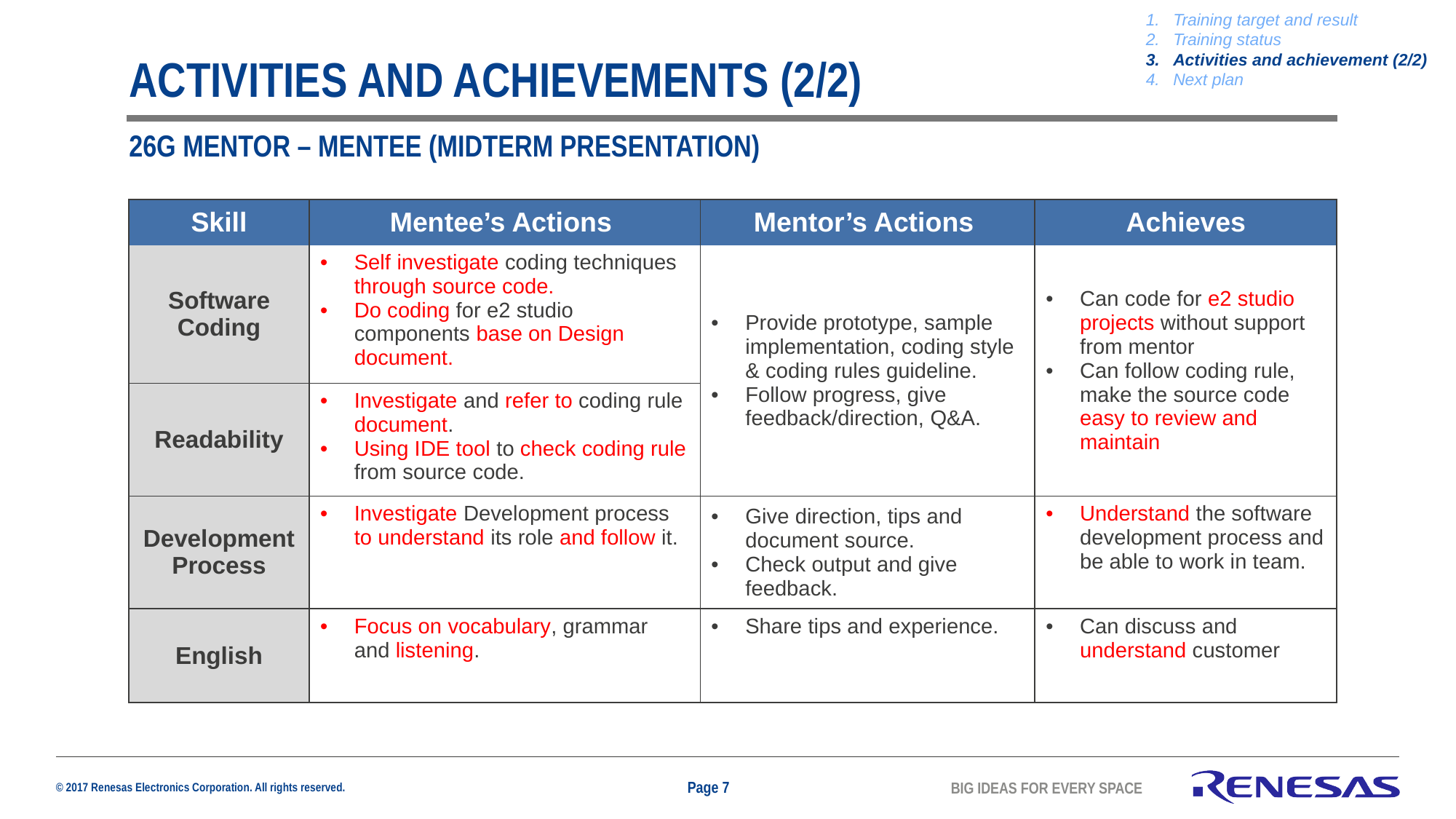

Training target and result
Training status
Activities and achievement (2/2)
Next plan
# Activities and achievements (2/2)
26g mentor – mentee (MIDTERM PRESENTATION)

| Skill | Mentee’s Actions | Mentor’s Actions | Achieves |
| --- | --- | --- | --- |
| Software Coding | Self investigate coding techniques through source code. Do coding for e2 studio components base on Design document. | Provide prototype, sample implementation, coding style & coding rules guideline. Follow progress, give feedback/direction, Q&A. | Can code for e2 studio projects without support from mentor Can follow coding rule, make the source code easy to review and maintain |
| Readability | Investigate and refer to coding rule document. Using IDE tool to check coding rule from source code. |  |  |
| Development Process | Investigate Development process to understand its role and follow it. | Give direction, tips and document source. Check output and give feedback. | Understand the software development process and be able to work in team. |
| English | Focus on vocabulary, grammar and listening. | Share tips and experience. | Can discuss and understand customer |
Page 7